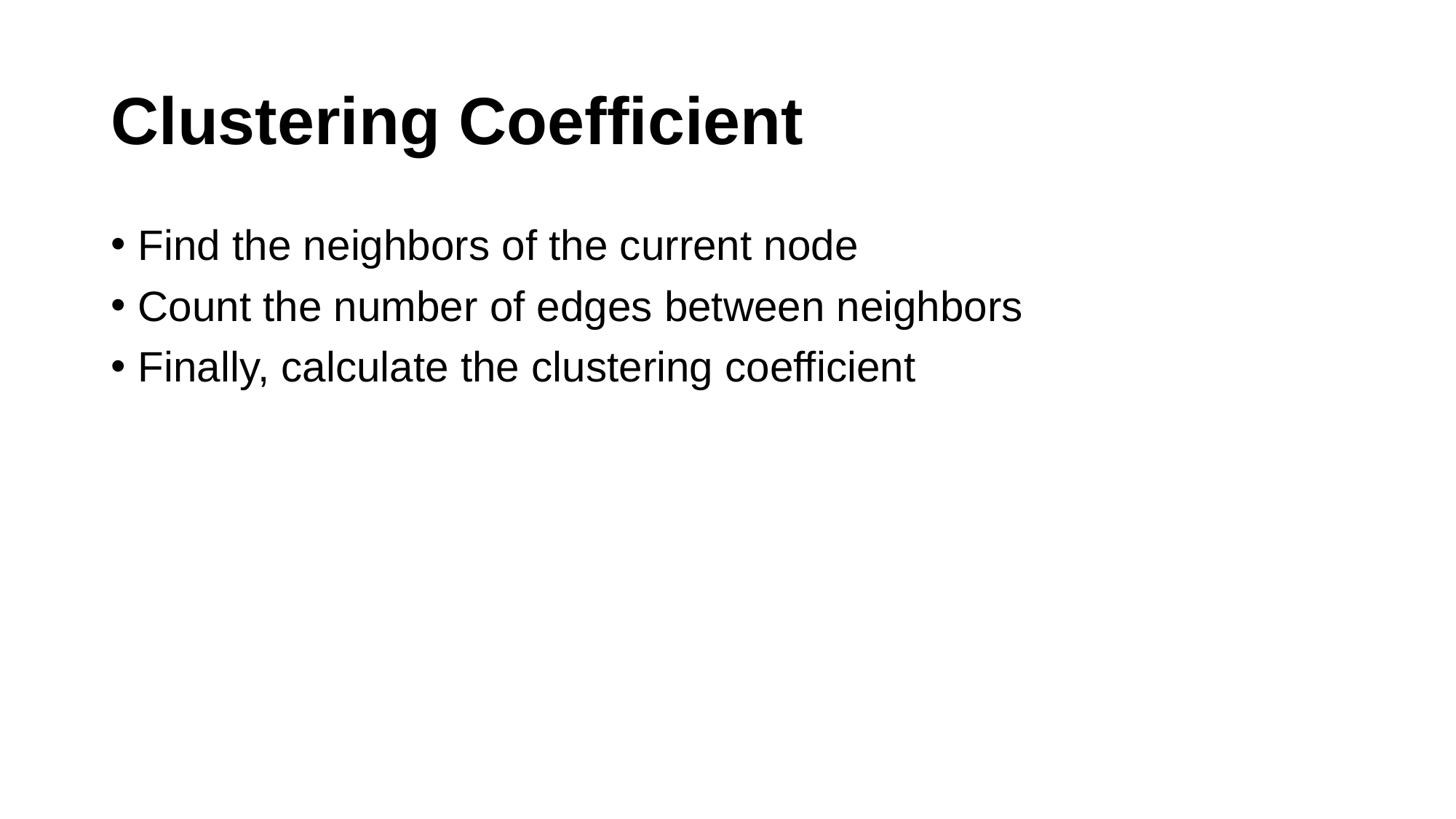

# Clustering Coefficient
Find the neighbors of the current node
Count the number of edges between neighbors
Finally, calculate the clustering coefficient